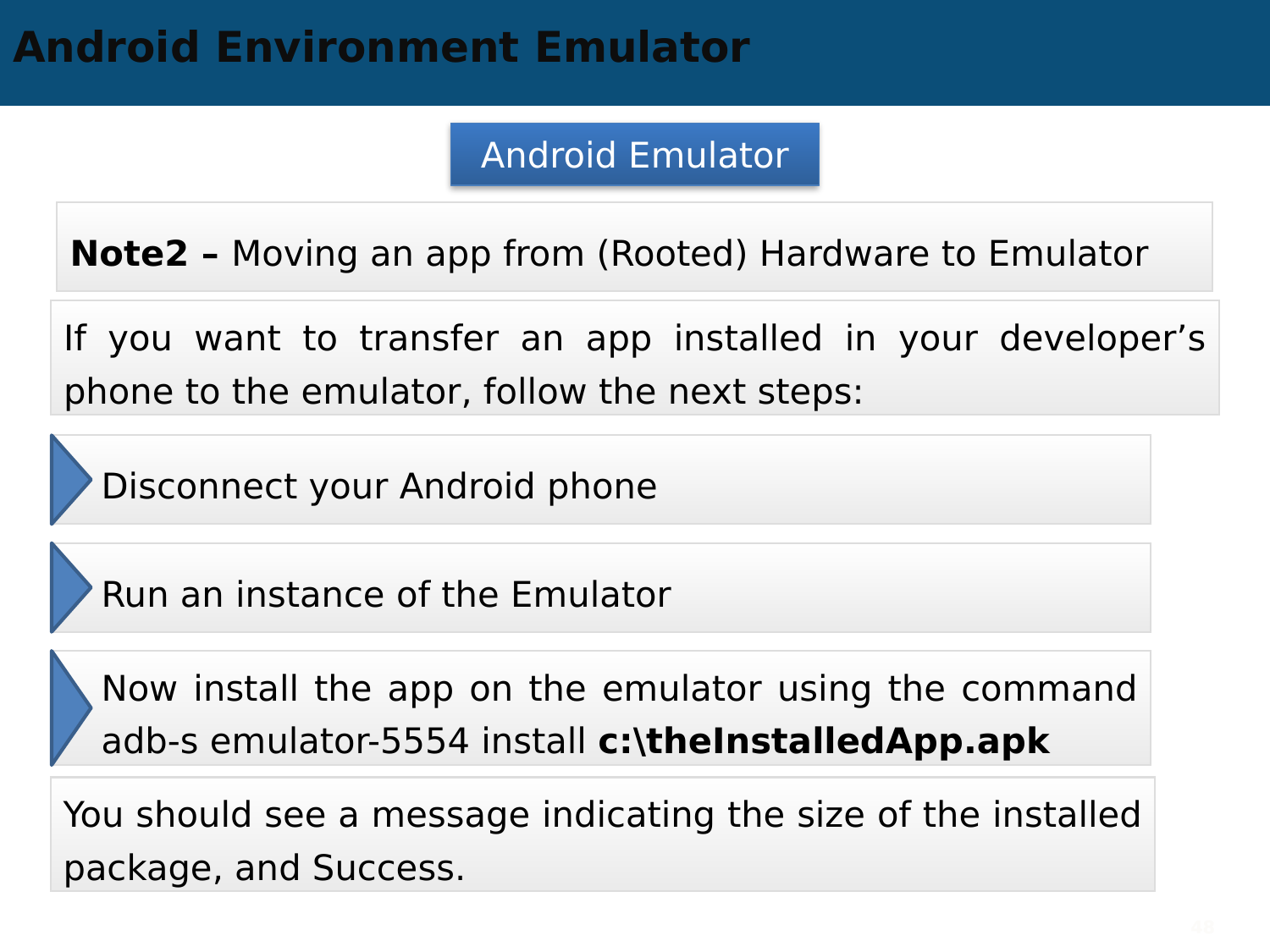

# Android Environment Emulator
Android Emulator
Note2 – Moving an app from (Rooted) Hardware to Emulator
If you want to transfer an app installed in your developer’s phone to the emulator, follow the next steps:
Disconnect your Android phone

Run an instance of the Emulator

Now install the app on the emulator using the command adb-s emulator-5554 install c:\theInstalledApp.apk

You should see a message indicating the size of the installed package, and Success.